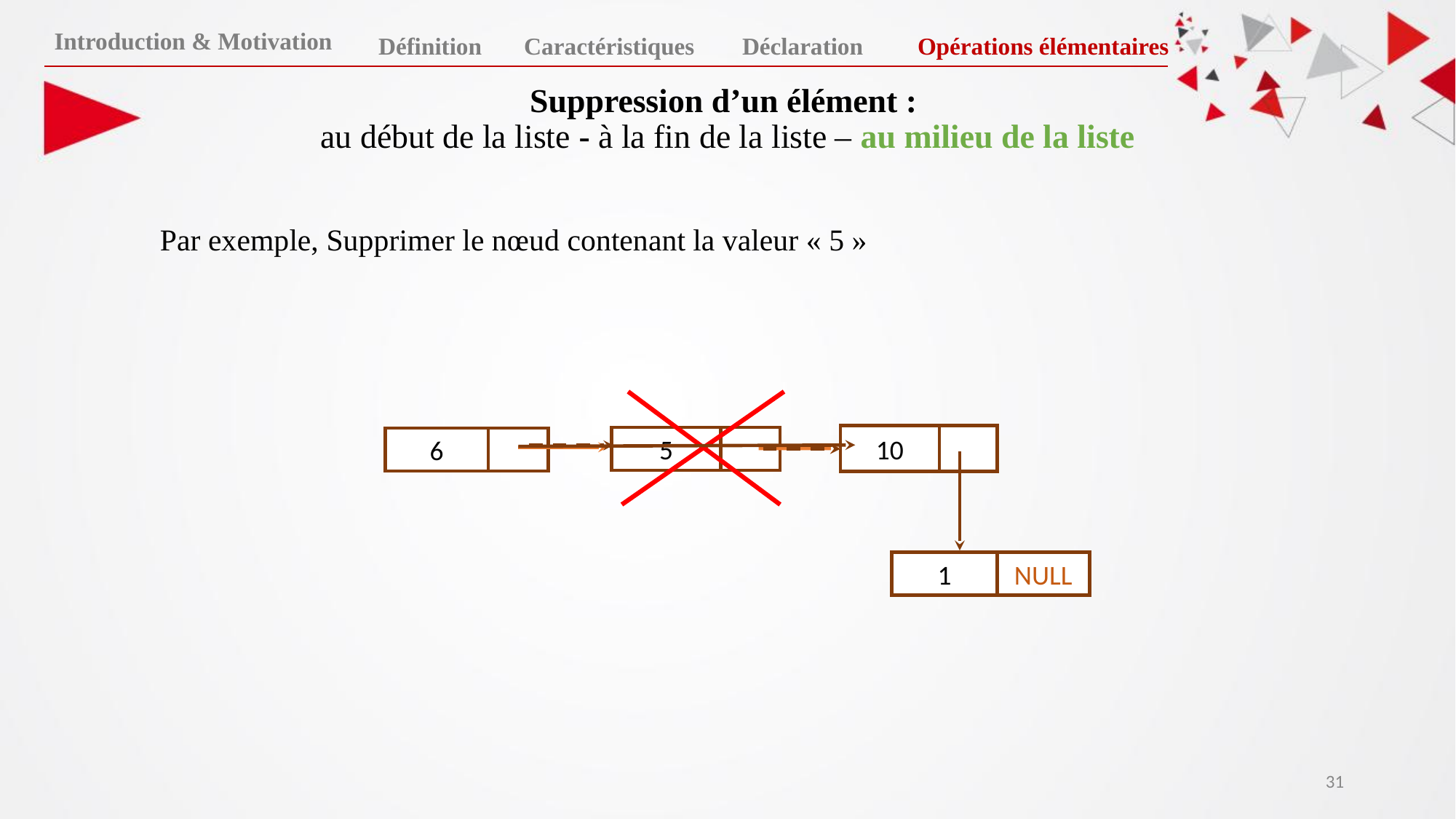

Introduction & Motivation
Définition
Caractéristiques
Déclaration
Opérations élémentaires
Suppression d’un élément :
au début de la liste - à la fin de la liste – au milieu de la liste
Par exemple, Supprimer le nœud contenant la valeur « 5 »

10

5

6

1
NULL
31